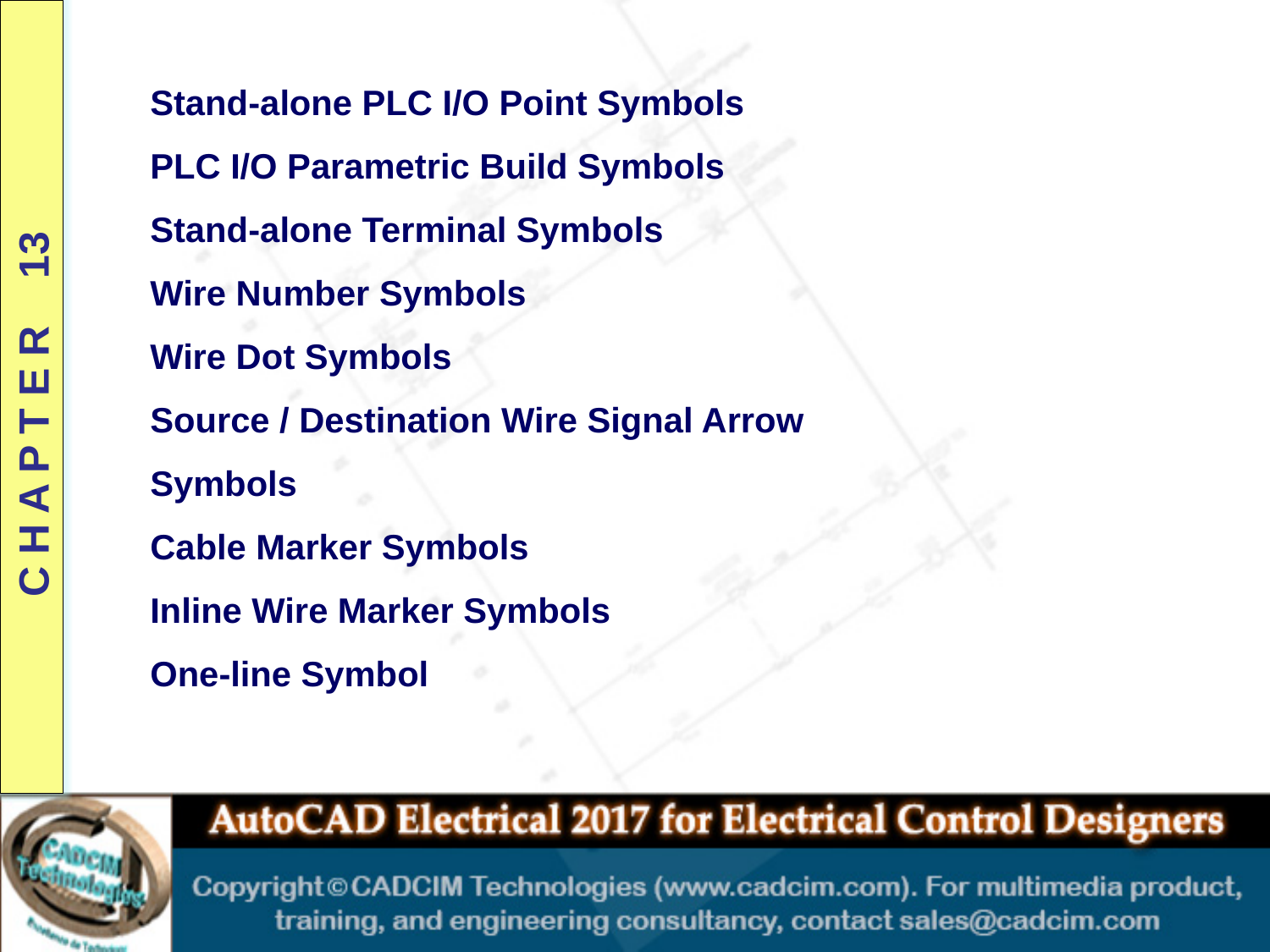

Stand-alone PLC I/O Point Symbols
PLC I/O Parametric Build Symbols
Stand-alone Terminal Symbols
Wire Number Symbols
Wire Dot Symbols
Source / Destination Wire Signal Arrow Symbols
Cable Marker Symbols
Inline Wire Marker Symbols
One-line Symbol